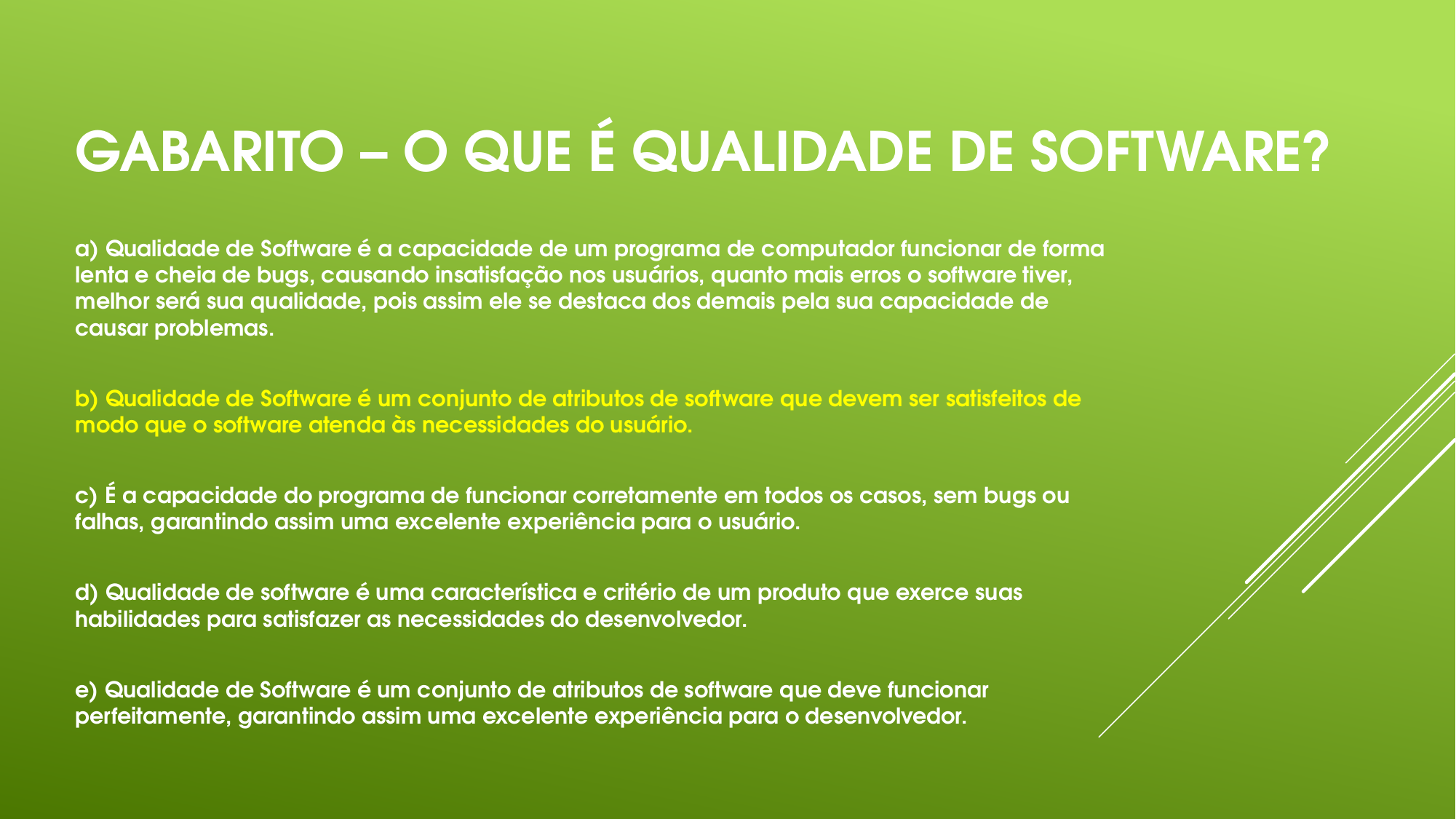

# Gabarito – o que é qualidade de software?

a) Qualidade de Software é a capacidade de um programa de computador funcionar de forma lenta e cheia de bugs, causando insatisfação nos usuários, quanto mais erros o software tiver, melhor será sua qualidade, pois assim ele se destaca dos demais pela sua capacidade de causar problemas.

b) Qualidade de Software é um conjunto de atributos de software que devem ser satisfeitos de modo que o software atenda às necessidades do usuário.

c) É a capacidade do programa de funcionar corretamente em todos os casos, sem bugs ou falhas, garantindo assim uma excelente experiência para o usuário.

d) Qualidade de software é uma característica e critério de um produto que exerce suas habilidades para satisfazer as necessidades do desenvolvedor.

e) Qualidade de Software é um conjunto de atributos de software que deve funcionar perfeitamente, garantindo assim uma excelente experiência para o desenvolvedor.